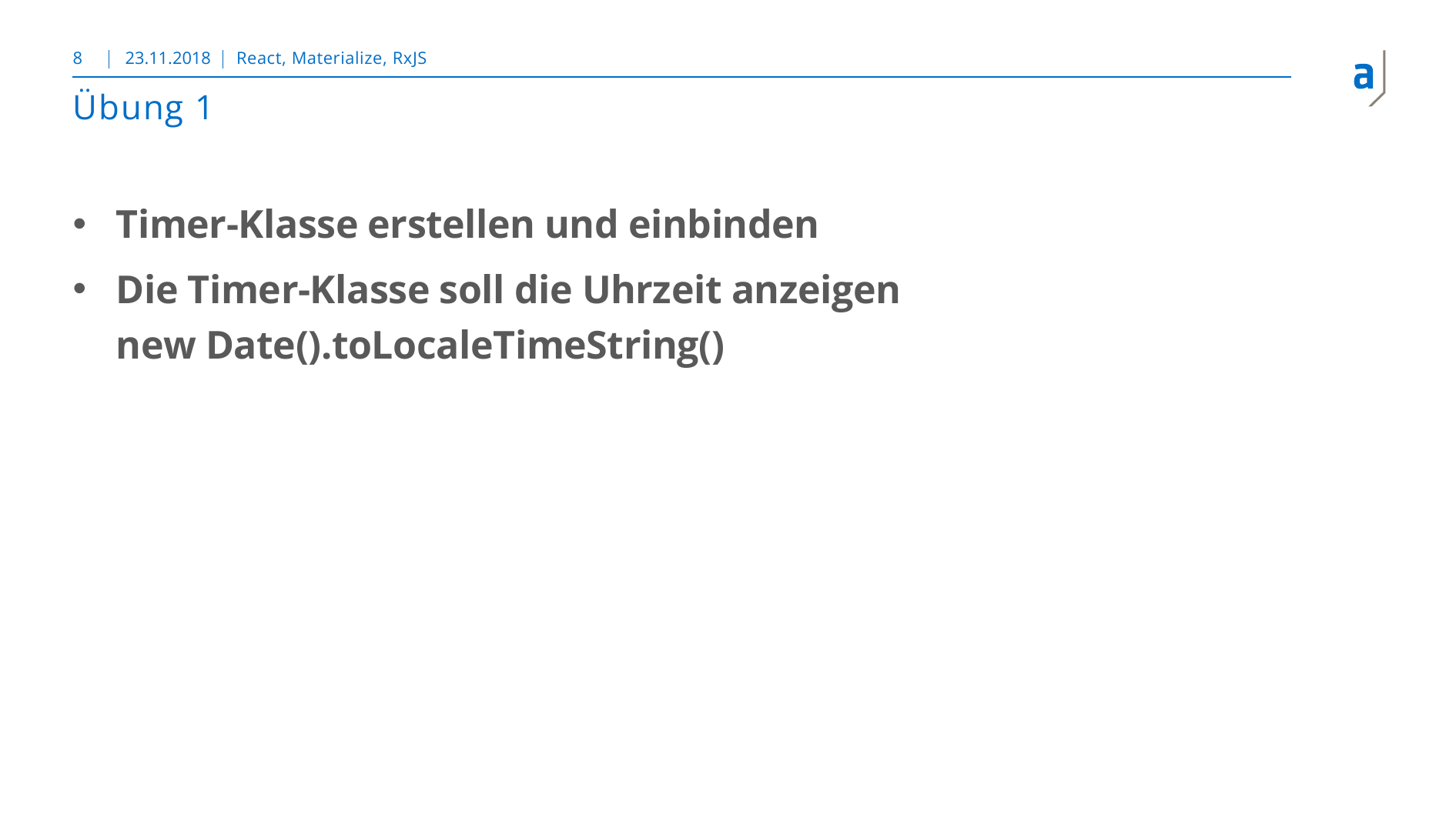

8
23.11.2018
React, Materialize, RxJS
# Übung 1
Timer-Klasse erstellen und einbinden
Die Timer-Klasse soll die Uhrzeit anzeigen
new Date().toLocaleTimeString()